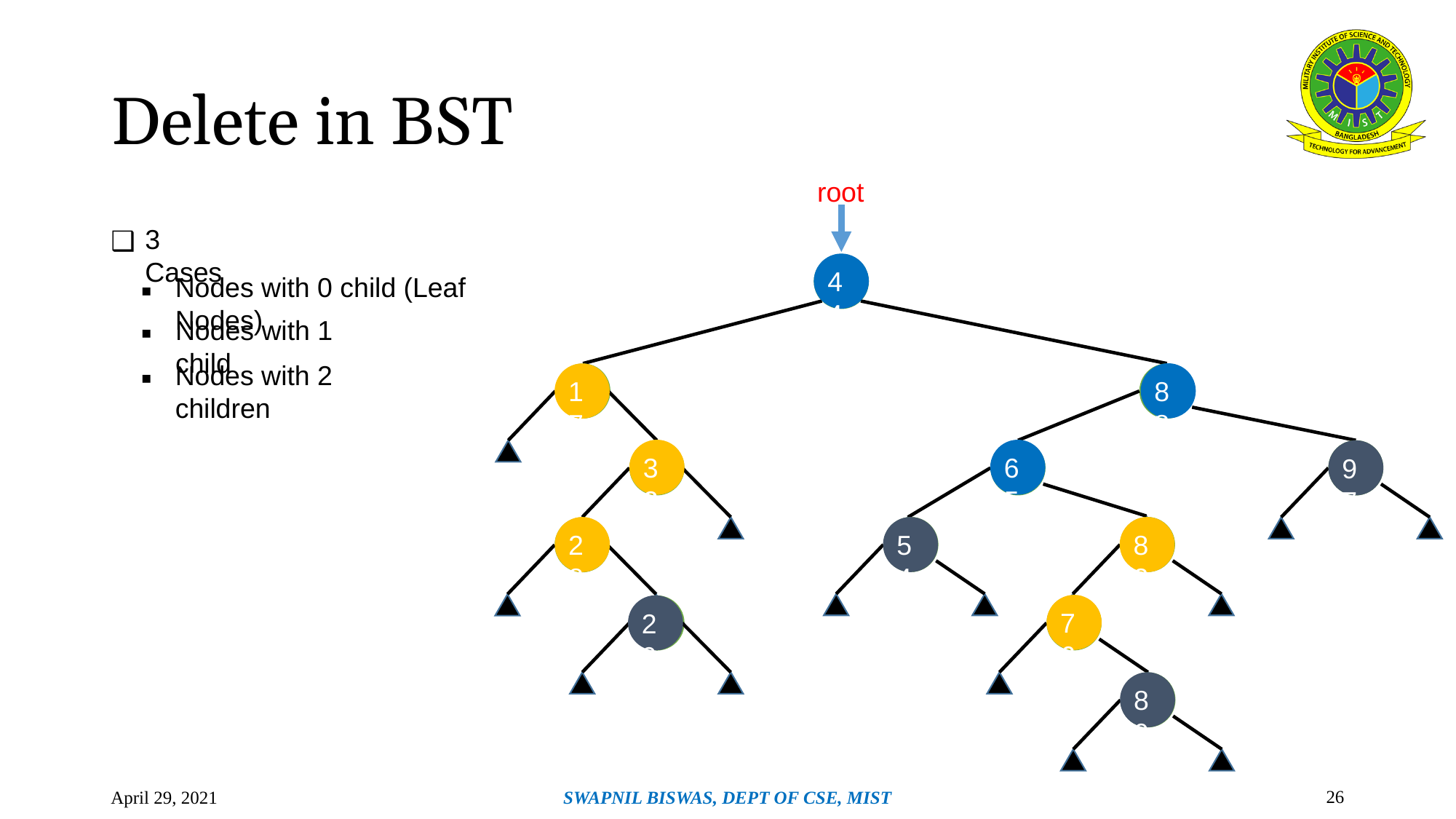

# Delete in BST
root
3 Cases

44

44
Nodes with 0 child (Leaf Nodes)
Nodes with 1 child
Nodes with 2 children

88

17

32

28

29

17

88

32

65

97

65

97

28

54

54

82

82

76

29

76

80

80

26
April 29, 2021
SWAPNIL BISWAS, DEPT OF CSE, MIST